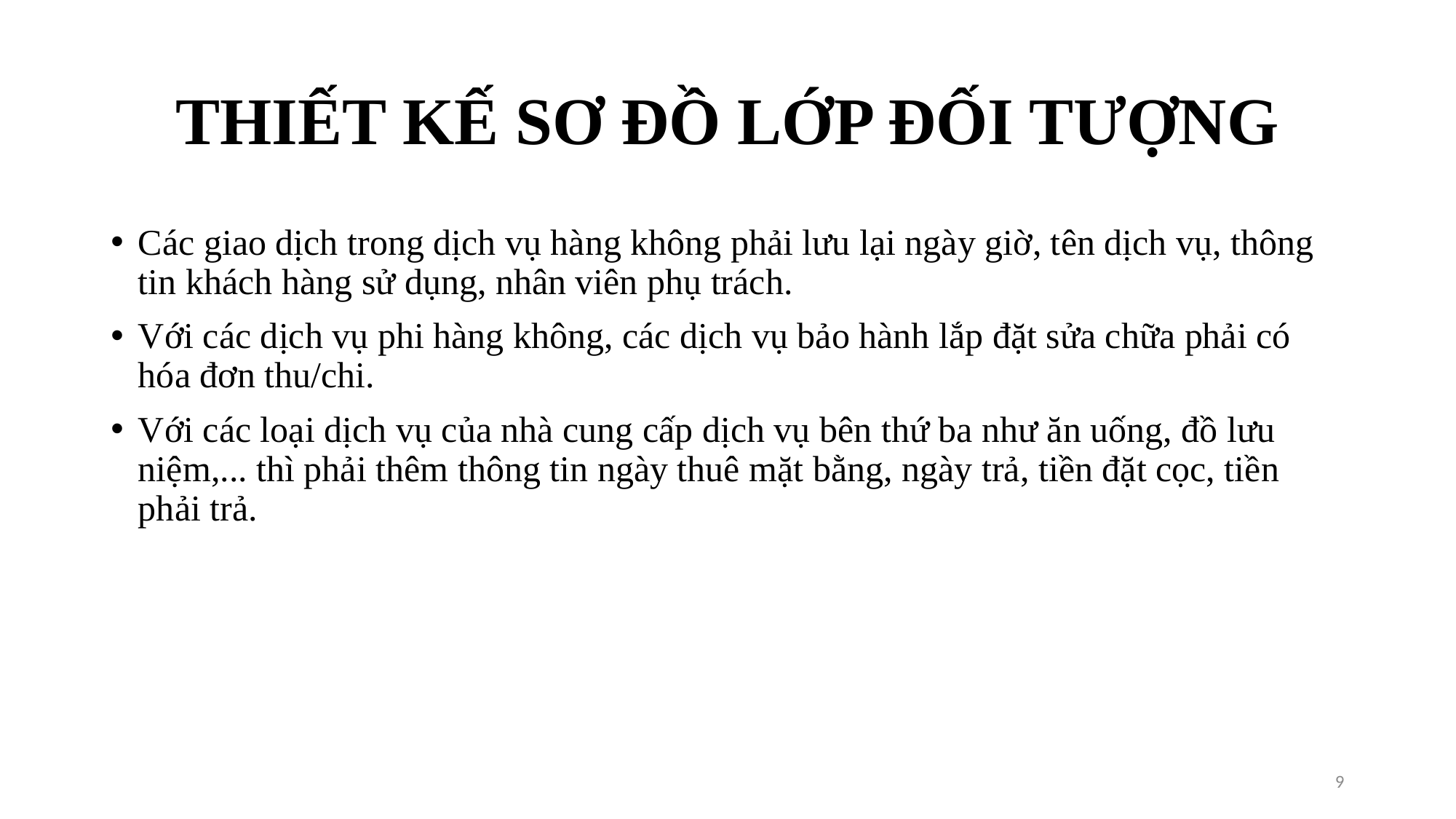

# THIẾT KẾ SƠ ĐỒ LỚP ĐỐI TƯỢNG
Các giao dịch trong dịch vụ hàng không phải lưu lại ngày giờ, tên dịch vụ, thông tin khách hàng sử dụng, nhân viên phụ trách.
Với các dịch vụ phi hàng không, các dịch vụ bảo hành lắp đặt sửa chữa phải có hóa đơn thu/chi.
Với các loại dịch vụ của nhà cung cấp dịch vụ bên thứ ba như ăn uống, đồ lưu niệm,... thì phải thêm thông tin ngày thuê mặt bằng, ngày trả, tiền đặt cọc, tiền phải trả.

9